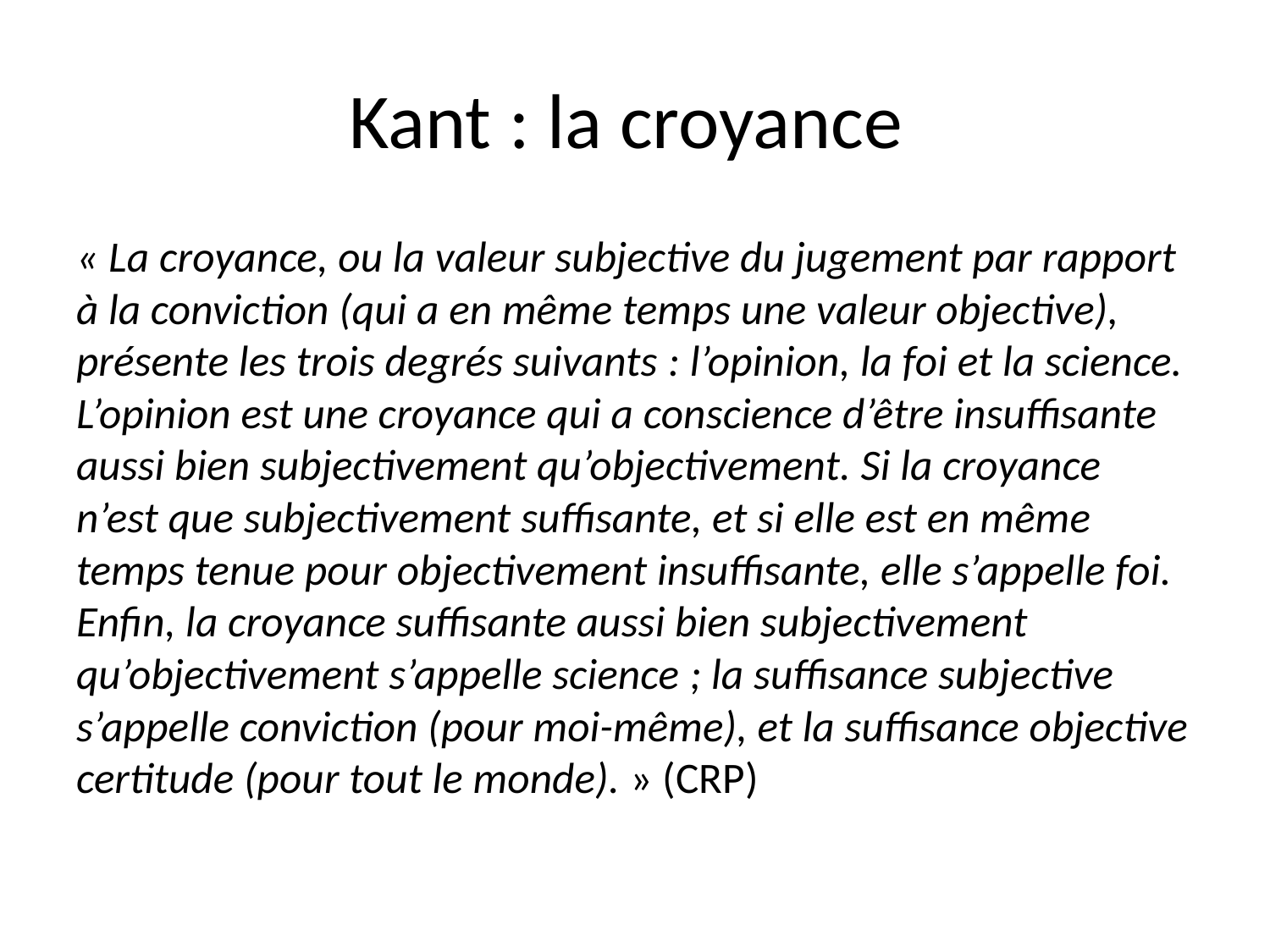

# Kant : la croyance
« La croyance, ou la valeur subjective du jugement par rapport à la conviction (qui a en même temps une valeur objective), présente les trois degrés suivants : l’opinion, la foi et la science. L’opinion est une croyance qui a conscience d’être insuffisante aussi bien subjectivement qu’objectivement. Si la croyance n’est que subjectivement suffisante, et si elle est en même temps tenue pour objectivement insuffisante, elle s’appelle foi. Enfin, la croyance suffisante aussi bien subjectivement qu’objectivement s’appelle science ; la suffisance subjective s’appelle conviction (pour moi-même), et la suffisance objective certitude (pour tout le monde). » (CRP)